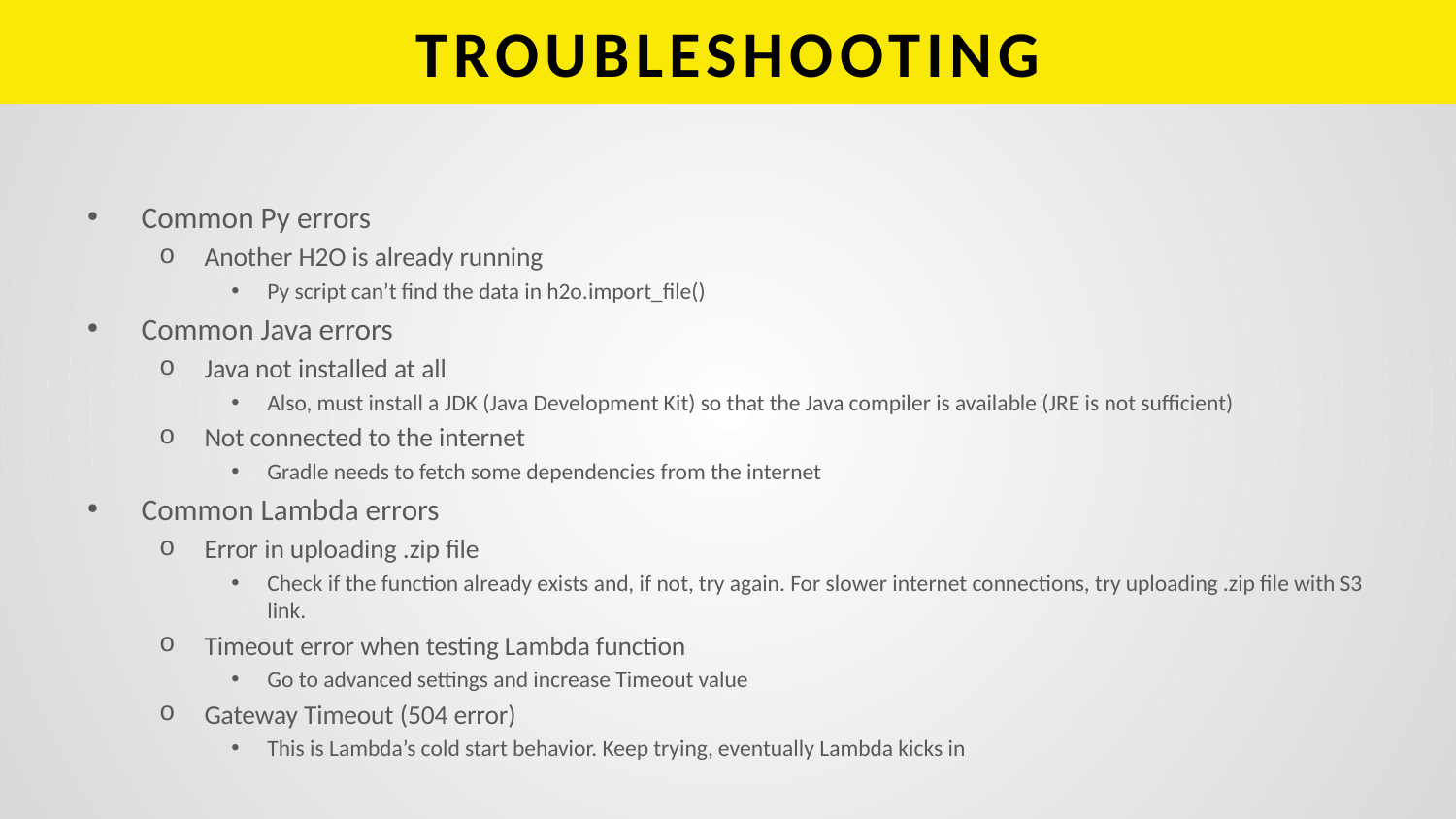

# TROUBLESHOOTING
Common Py errors
Another H2O is already running
Py script can’t find the data in h2o.import_file()
Common Java errors
Java not installed at all
Also, must install a JDK (Java Development Kit) so that the Java compiler is available (JRE is not sufficient)
Not connected to the internet
Gradle needs to fetch some dependencies from the internet
Common Lambda errors
Error in uploading .zip file
Check if the function already exists and, if not, try again. For slower internet connections, try uploading .zip file with S3 link.
Timeout error when testing Lambda function
Go to advanced settings and increase Timeout value
Gateway Timeout (504 error)
This is Lambda’s cold start behavior. Keep trying, eventually Lambda kicks in